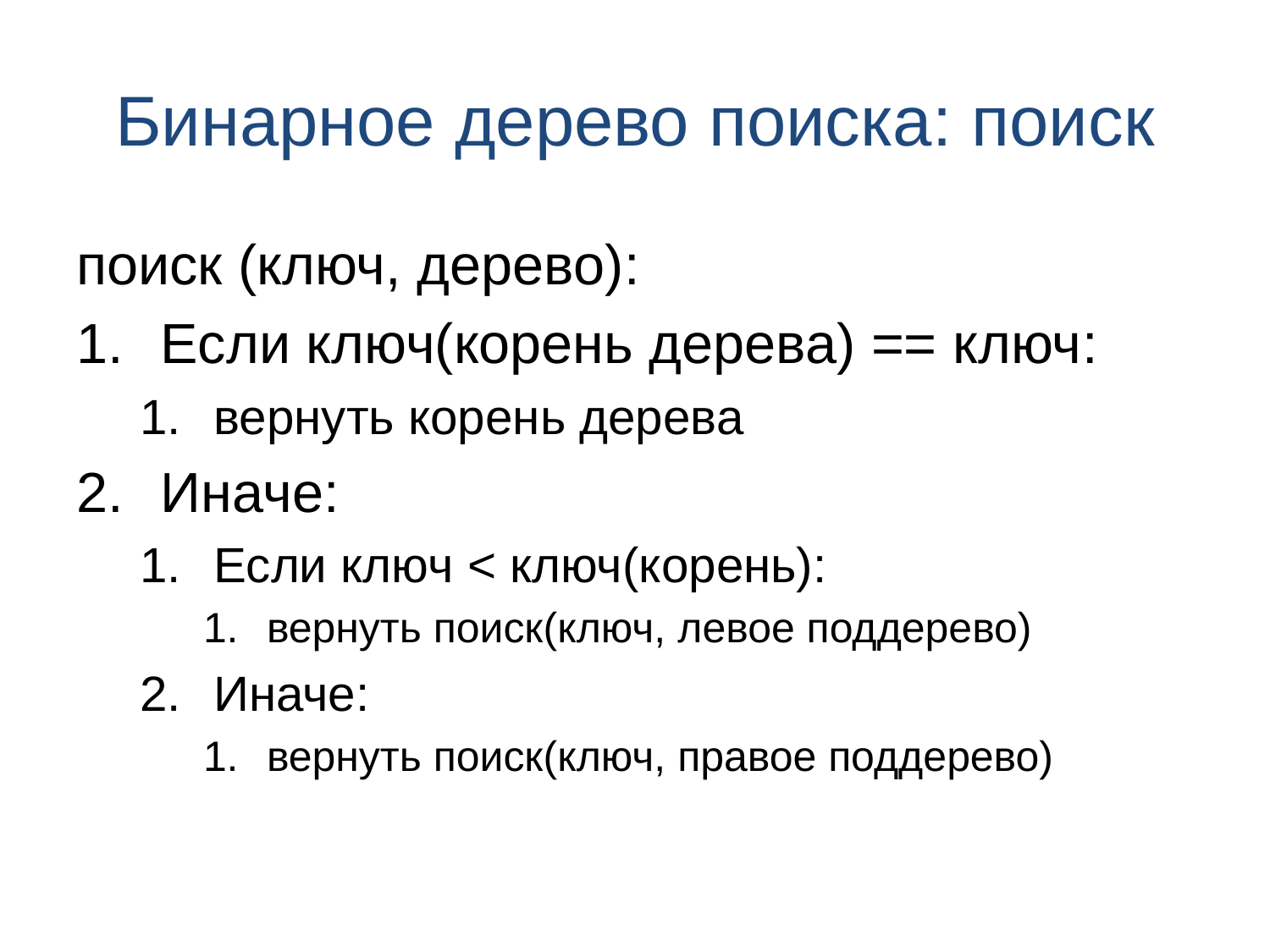

# Бинарное дерево поиска: поиск
поиск (ключ, дерево):
Если ключ(корень дерева) == ключ:
вернуть корень дерева
Иначе:
Если ключ < ключ(корень):
вернуть поиск(ключ, левое поддерево)
Иначе:
вернуть поиск(ключ, правое поддерево)